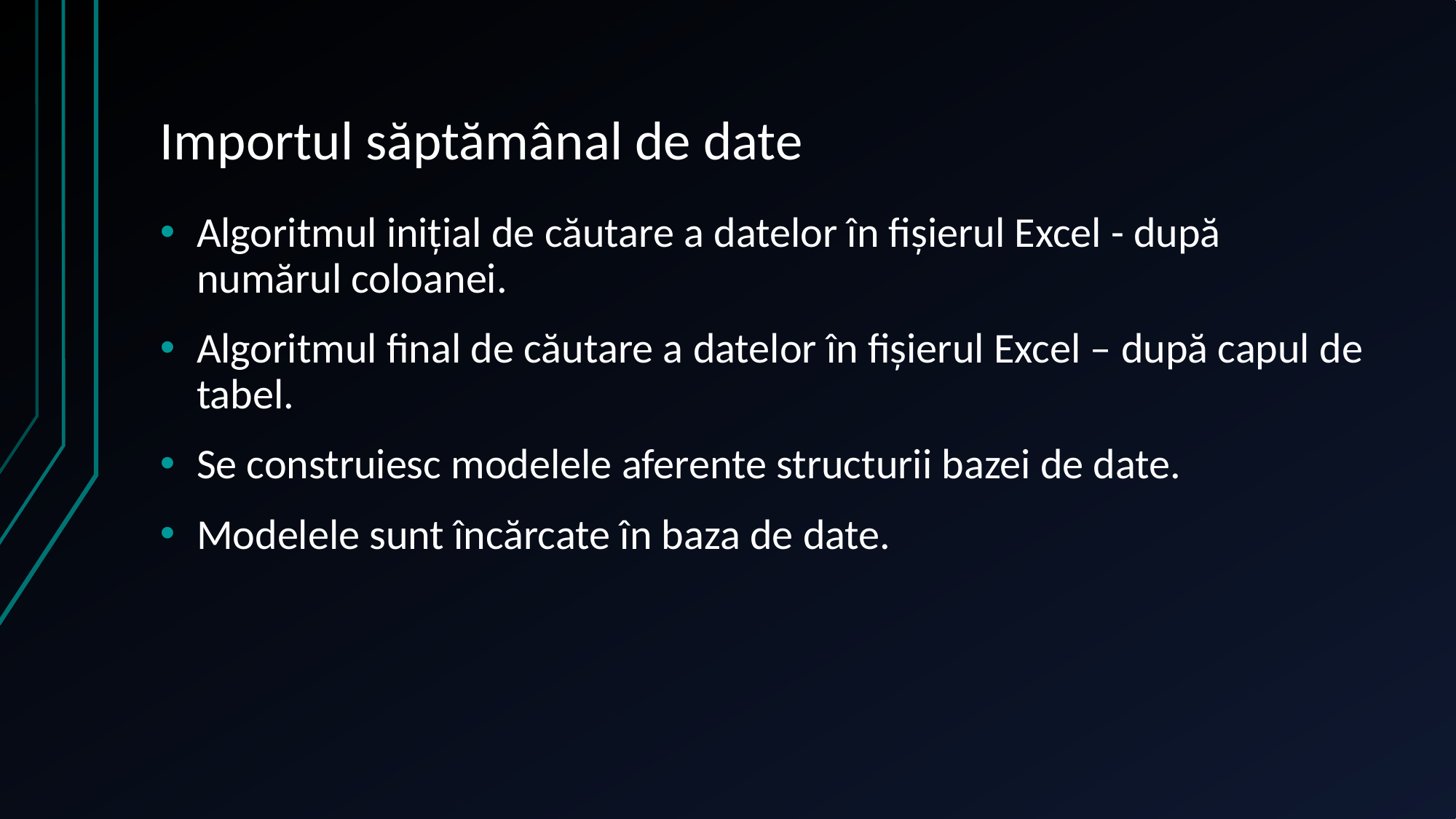

# Importul săptămânal de date
Algoritmul inițial de căutare a datelor în fișierul Excel - după numărul coloanei.
Algoritmul final de căutare a datelor în fișierul Excel – după capul de tabel.
Se construiesc modelele aferente structurii bazei de date.
Modelele sunt încărcate în baza de date.